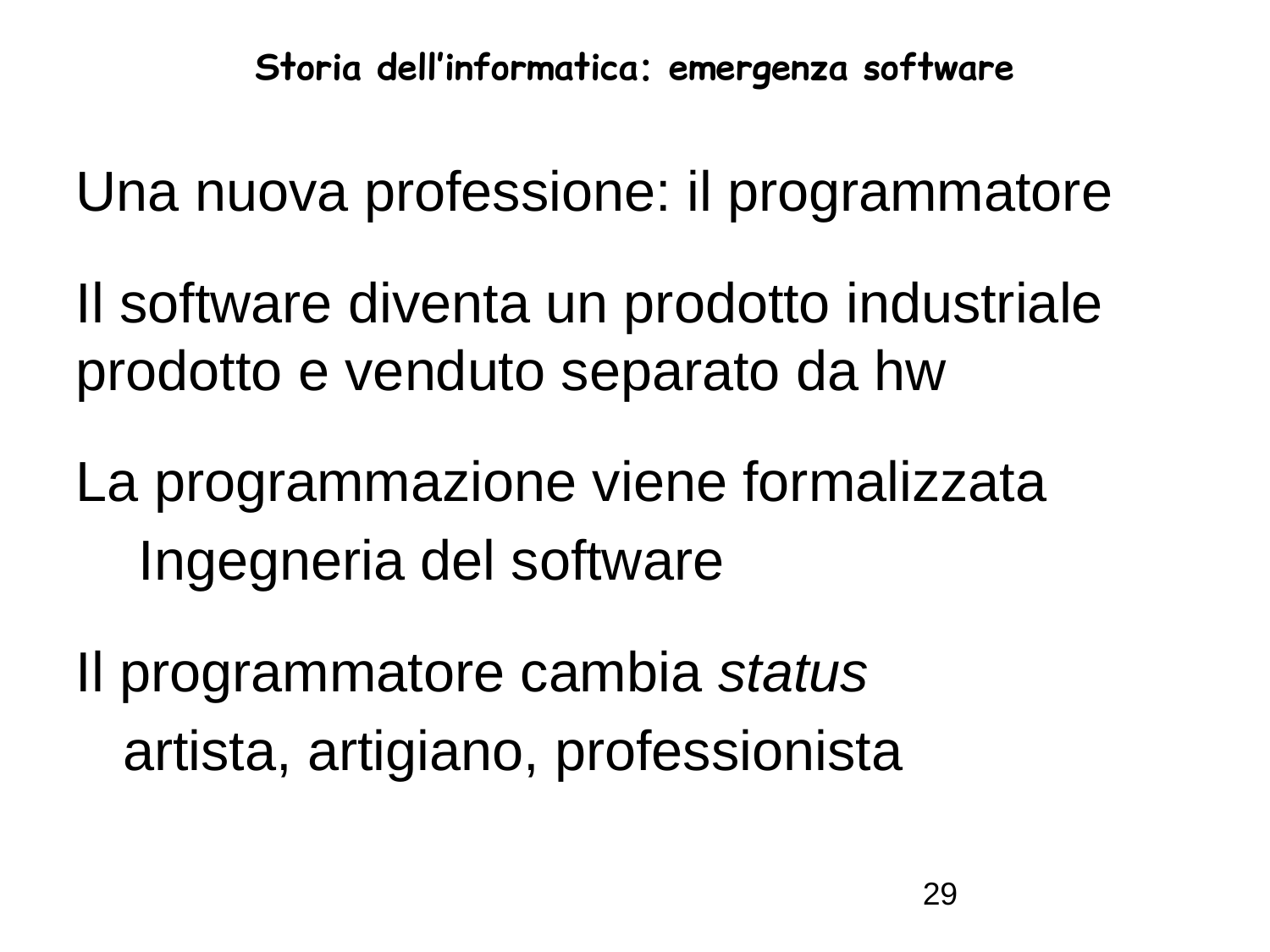

Storia dell’informatica: emergenza software

Una nuova professione: il programmatore

Il software diventa un prodotto industriale prodotto e venduto separato da hw

La programmazione viene formalizzata
    Ingegneria del software

Il programmatore cambia status
   artista, artigiano, professionista

29